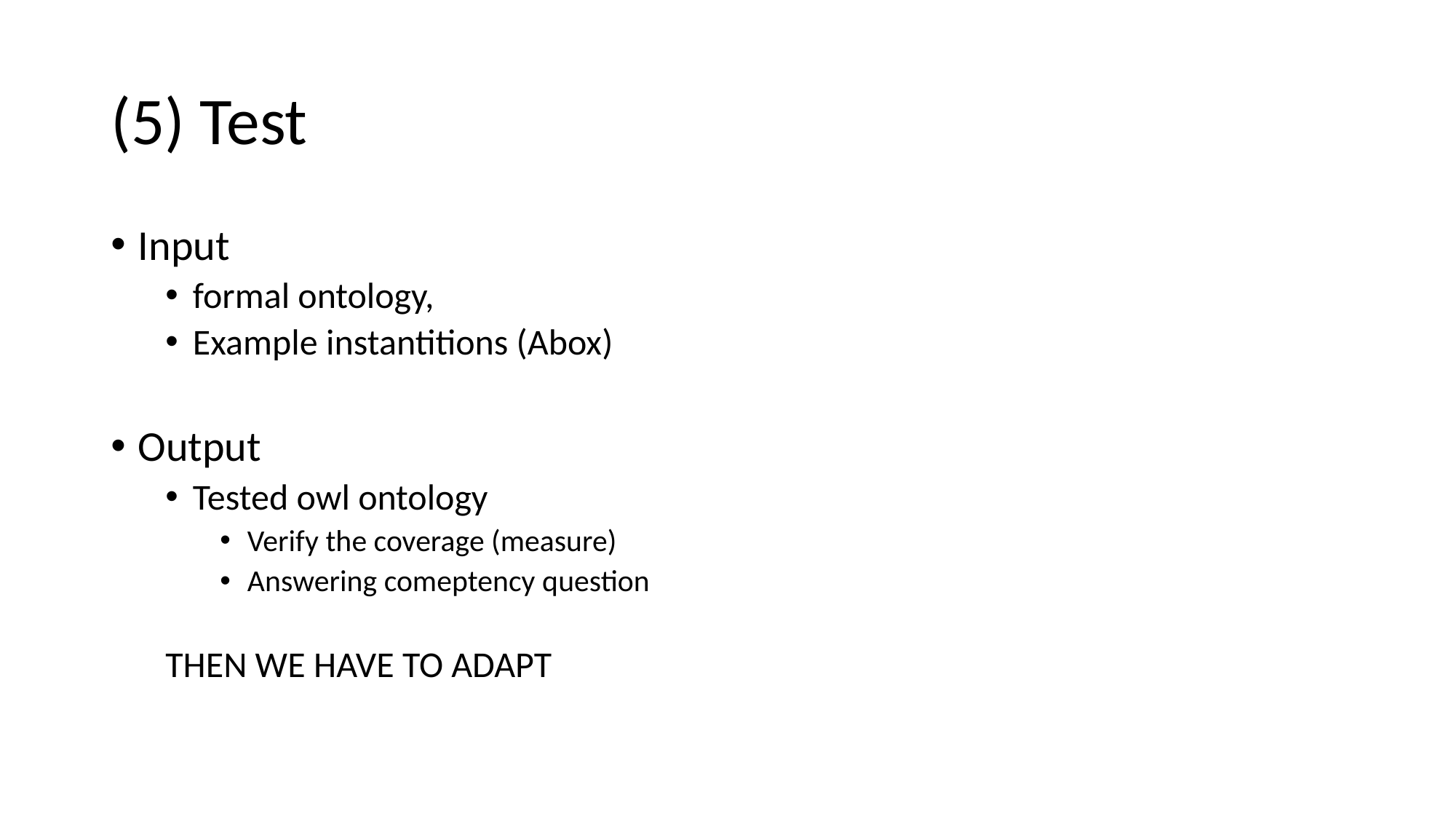

# (5) Test
Input
formal ontology,
Example instantitions (Abox)

Output
Tested owl ontology
Verify the coverage (measure)
Answering comeptency question

THEN WE HAVE TO ADAPT